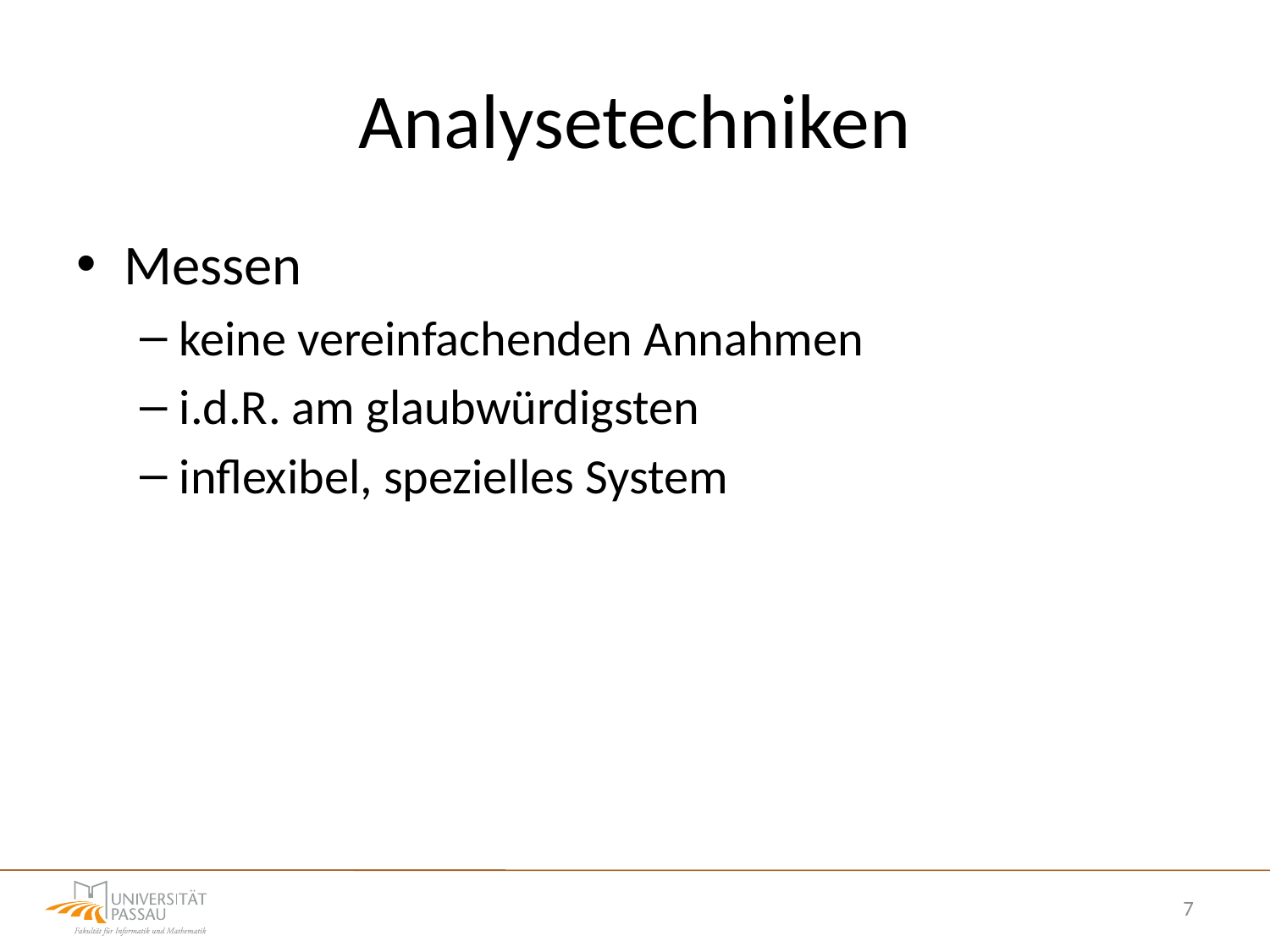

# Analysetechniken
Messen
keine vereinfachenden Annahmen
i.d.R. am glaubwürdigsten
inflexibel, spezielles System
7